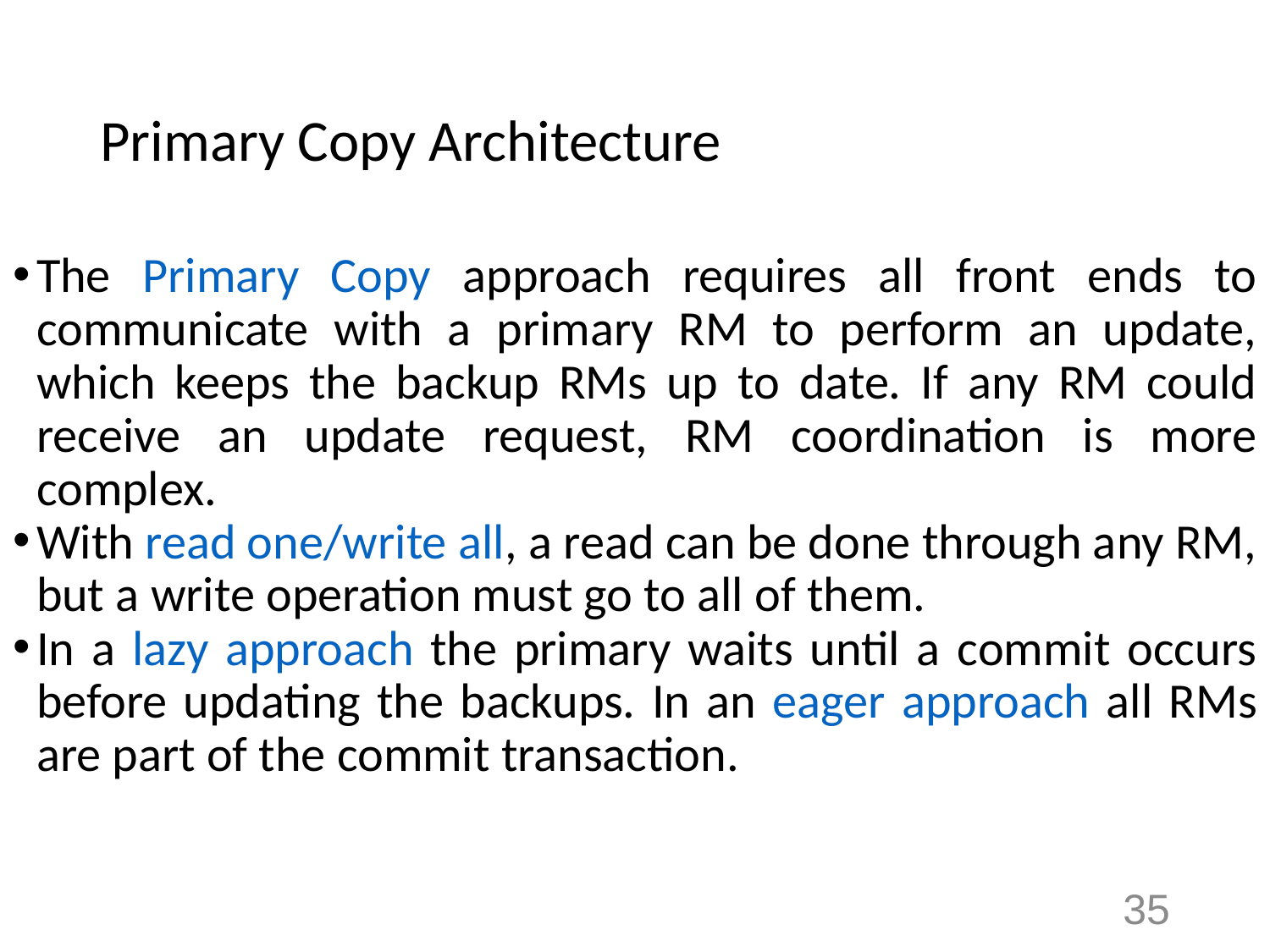

# Primary Copy Architecture
The Primary Copy approach requires all front ends to communicate with a primary RM to perform an update, which keeps the backup RMs up to date. If any RM could receive an update request, RM coordination is more complex.
With read one/write all, a read can be done through any RM, but a write operation must go to all of them.
In a lazy approach the primary waits until a commit occurs before updating the backups. In an eager approach all RMs are part of the commit transaction.
35